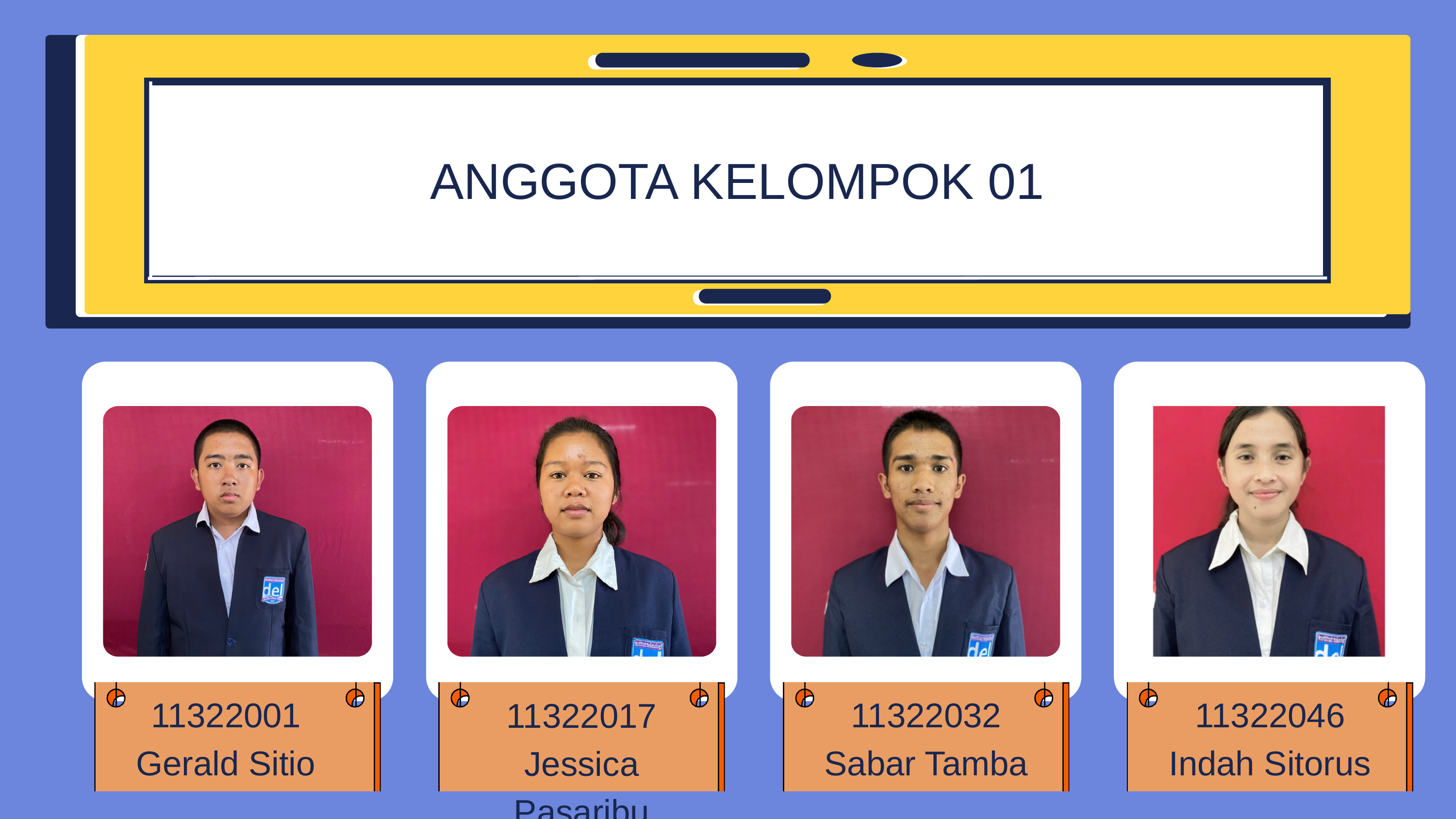

ANGGOTA KELOMPOK 01

11322001
Gerald Sitio
11322017
Jessica Pasaribu
11322032
Sabar Tamba
11322046
Indah Sitorus